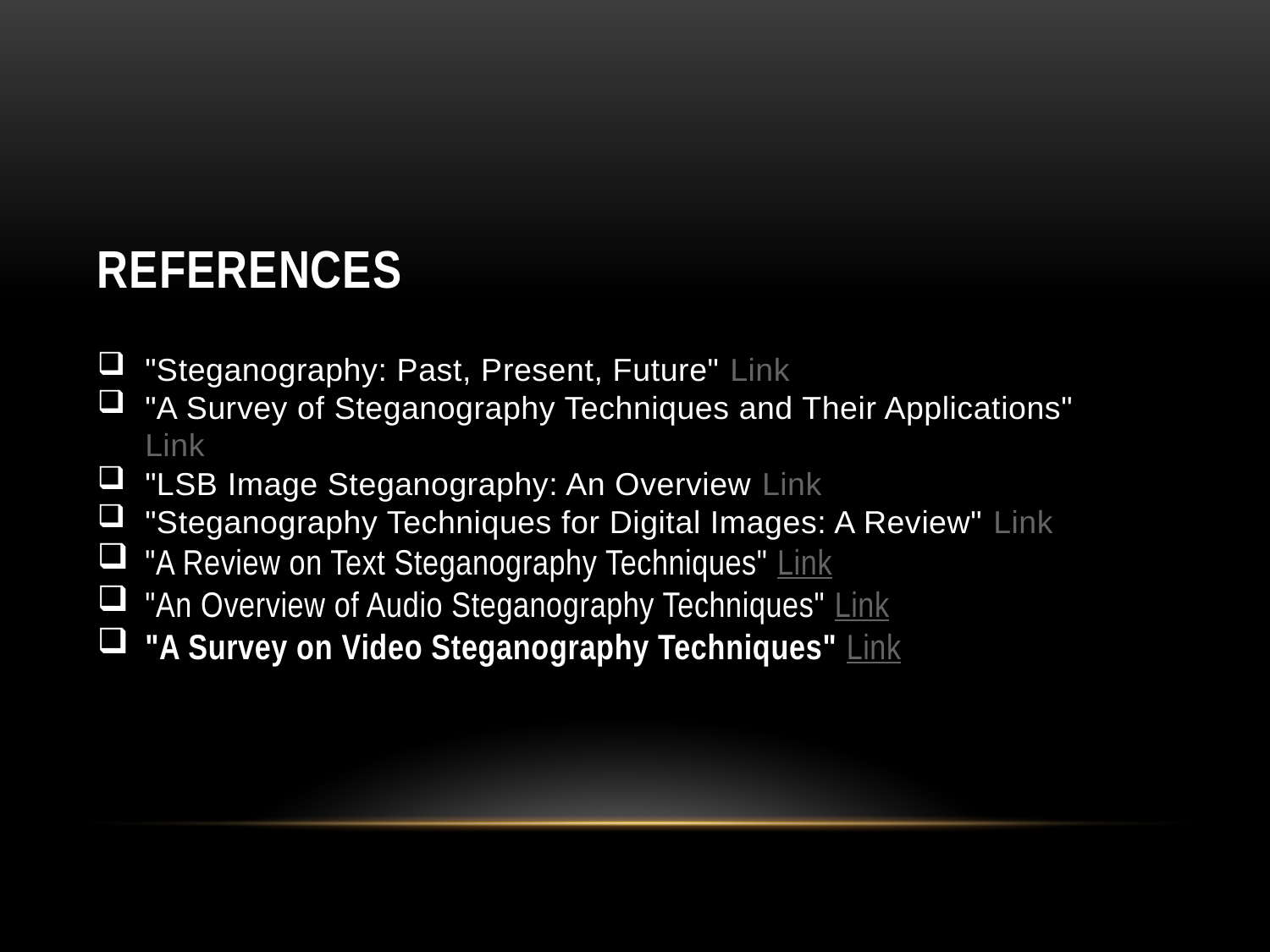

# References
"Steganography: Past, Present, Future" Link
"A Survey of Steganography Techniques and Their Applications"  Link
"LSB Image Steganography: An Overview Link
"Steganography Techniques for Digital Images: A Review" Link
"A Review on Text Steganography Techniques" Link
"An Overview of Audio Steganography Techniques" Link
"A Survey on Video Steganography Techniques" Link